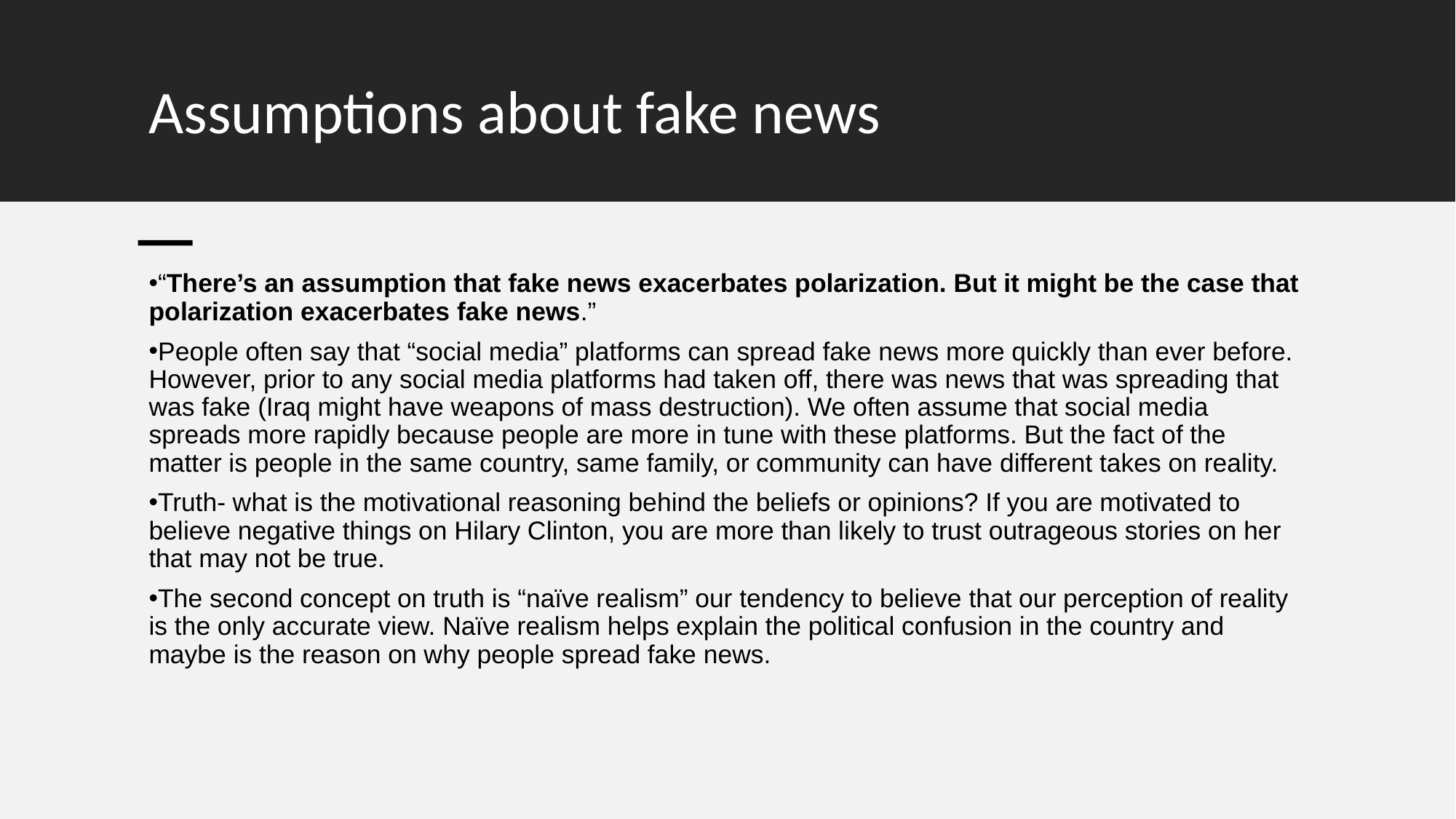

# Assumptions about fake news

“There’s an assumption that fake news exacerbates polarization. But it might be the case that polarization exacerbates fake news.”
People often say that “social media” platforms can spread fake news more quickly than ever before. However, prior to any social media platforms had taken off, there was news that was spreading that was fake (Iraq might have weapons of mass destruction). We often assume that social media spreads more rapidly because people are more in tune with these platforms. But the fact of the matter is people in the same country, same family, or community can have different takes on reality.
Truth- what is the motivational reasoning behind the beliefs or opinions? If you are motivated to believe negative things on Hilary Clinton, you are more than likely to trust outrageous stories on her that may not be true.
The second concept on truth is “naïve realism” our tendency to believe that our perception of reality is the only accurate view. Naïve realism helps explain the political confusion in the country and maybe is the reason on why people spread fake news.